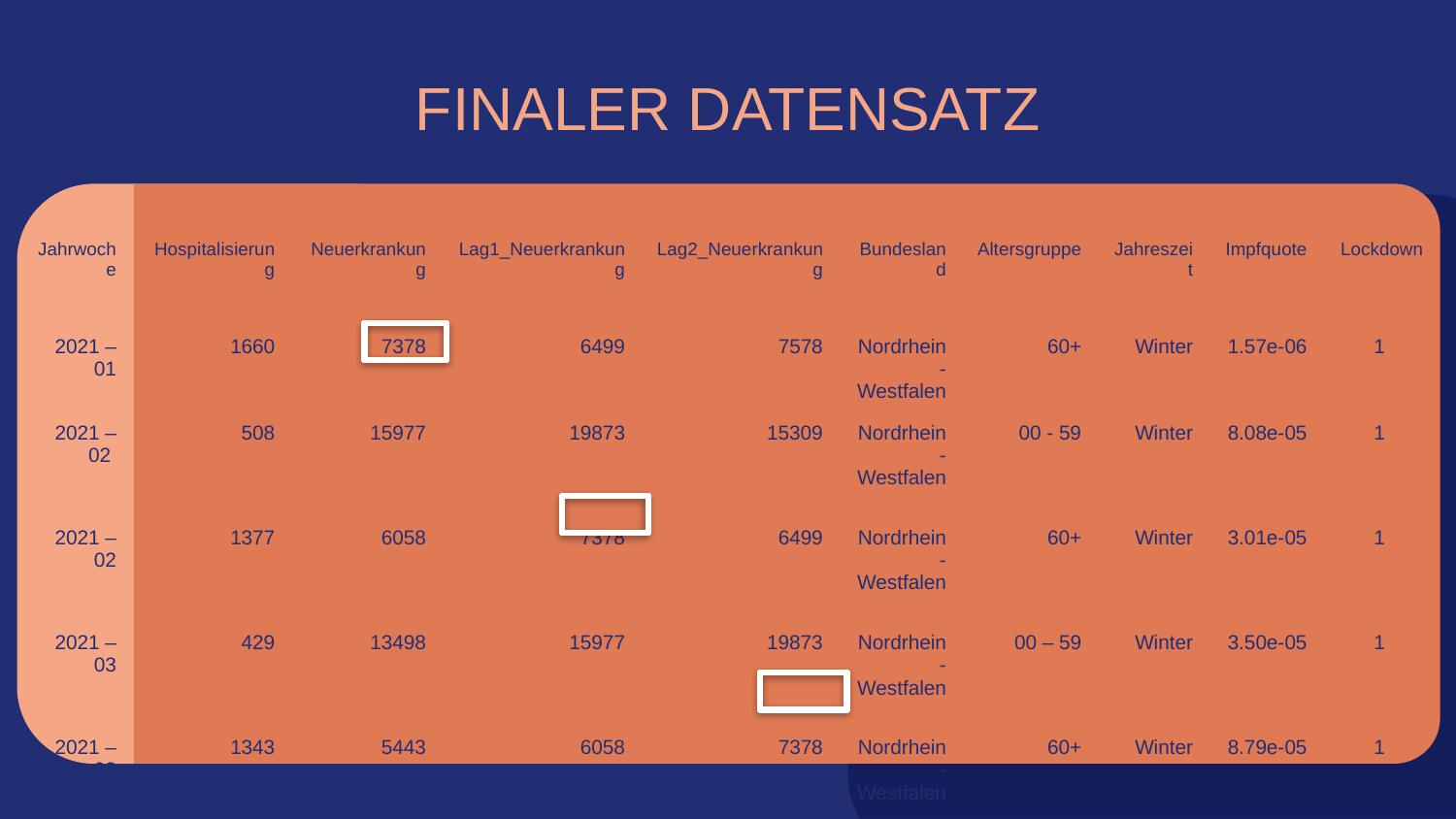

# FINALER DATENSATZ

| Jahrwoche | Hospitalisierung | Neuerkrankung | Lag1\_Neuerkrankung | Lag2\_Neuerkrankung | Bundesland | Altersgruppe | Jahreszeit | Impfquote | Lockdown |
| --- | --- | --- | --- | --- | --- | --- | --- | --- | --- |
| 2021 – 01 | 1660 | 7378 | 6499 | 7578 | Nordrhein-Westfalen | 60+ | Winter | 1.57e-06 | 1 |
| 2021 – 02 | 508 | 15977 | 19873 | 15309 | Nordrhein-Westfalen | 00 - 59 | Winter | 8.08e-05 | 1 |
| 2021 – 02 | 1377 | 6058 | 7378 | 6499 | Nordrhein-Westfalen | 60+ | Winter | 3.01e-05 | 1 |
| 2021 – 03 | 429 | 13498 | 15977 | 19873 | Nordrhein-Westfalen | 00 – 59 | Winter | 3.50e-05 | 1 |
| 2021 – 03 | 1343 | 5443 | 6058 | 7378 | Nordrhein-Westfalen | 60+ | Winter | 8.79e-05 | 1 |